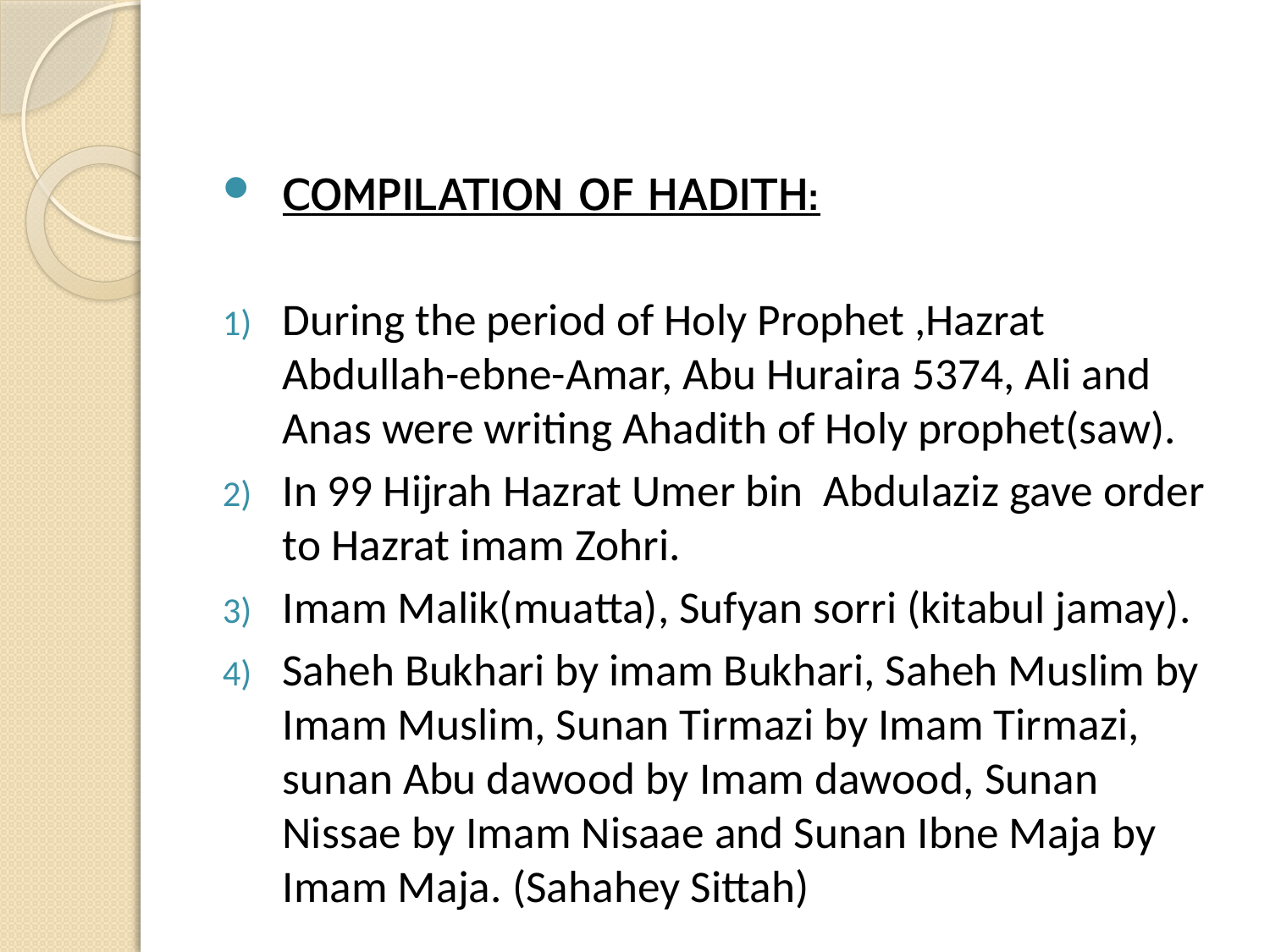

COMPILATION OF HADITH:

During the period of Holy Prophet ,Hazrat Abdullah-ebne-Amar, Abu Huraira 5374, Ali and  Anas were writing Ahadith of Holy prophet(saw).
In 99 Hijrah Hazrat Umer bin  Abdulaziz gave order to Hazrat imam Zohri.
Imam Malik(muatta), Sufyan sorri (kitabul jamay).
Saheh Bukhari by imam Bukhari, Saheh Muslim by Imam Muslim, Sunan Tirmazi by Imam Tirmazi, sunan Abu dawood by Imam dawood, Sunan Nissae by Imam Nisaae and Sunan Ibne Maja by Imam Maja. (Sahahey Sittah)